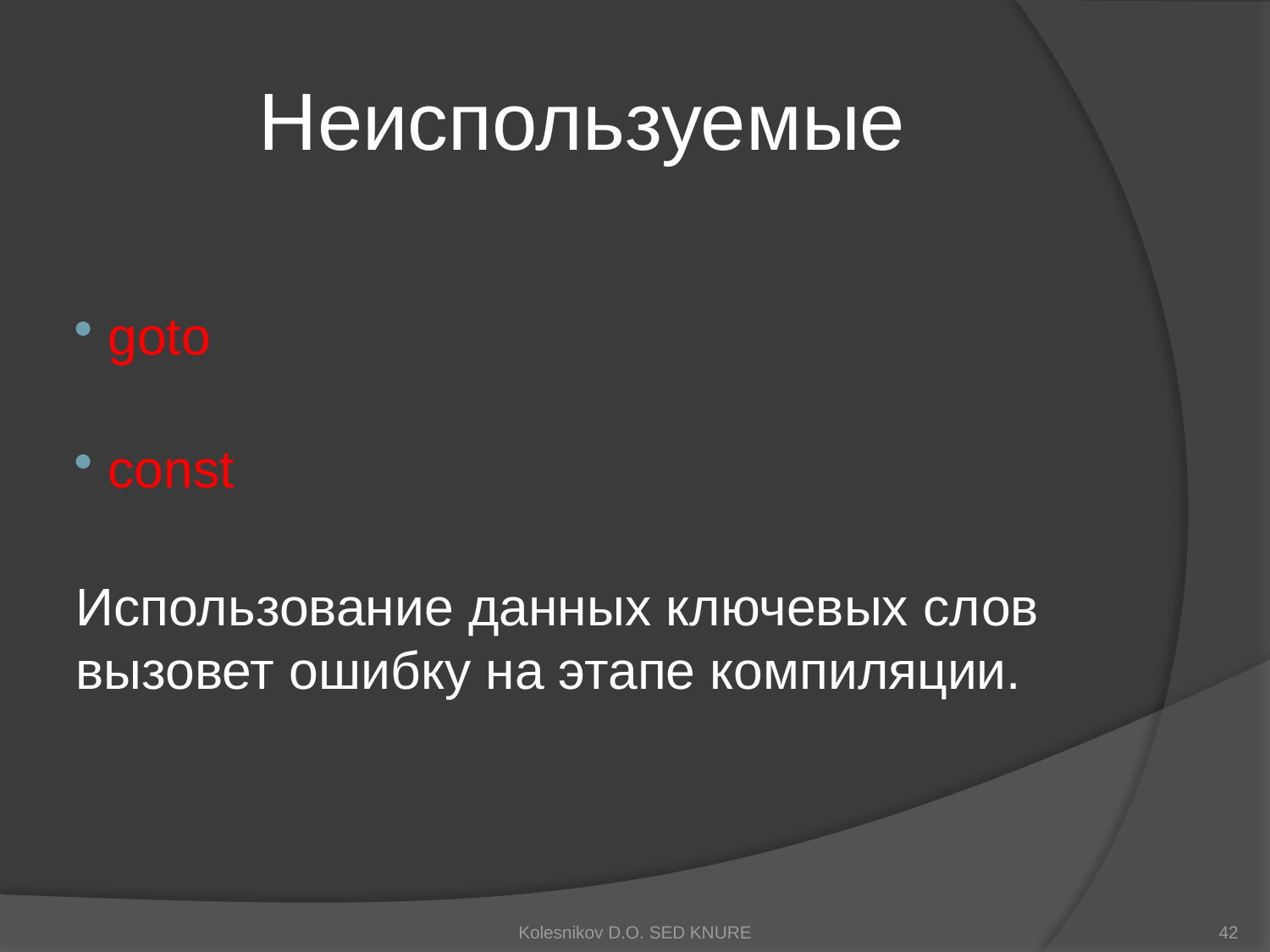

# Неиспользуемые

 goto

 const
Использование данных ключевых слов вызовет ошибку на этапе компиляции.
Kolesnikov D.O. SED KNURE
42